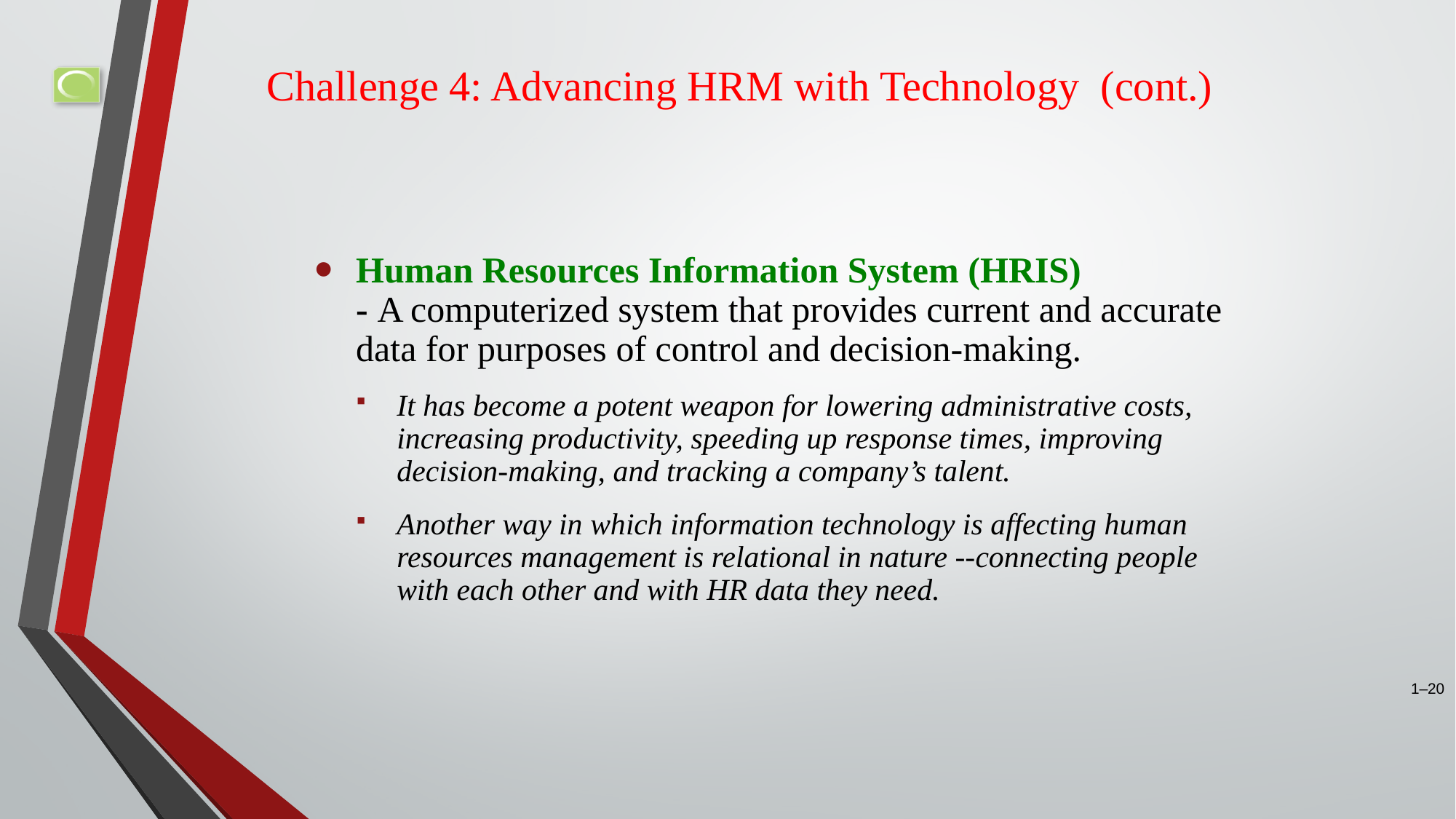

# Challenge 4: Advancing HRM with Technology  (cont.)
Human Resources Information System (HRIS)
- A computerized system that provides current and accurate data for purposes of control and decision-making.
It has become a potent weapon for lowering administrative costs, increasing productivity, speeding up response times, improving decision-making, and tracking a company’s talent.
Another way in which information technology is affecting human resources management is relational in nature --connecting people with each other and with HR data they need.

1–20